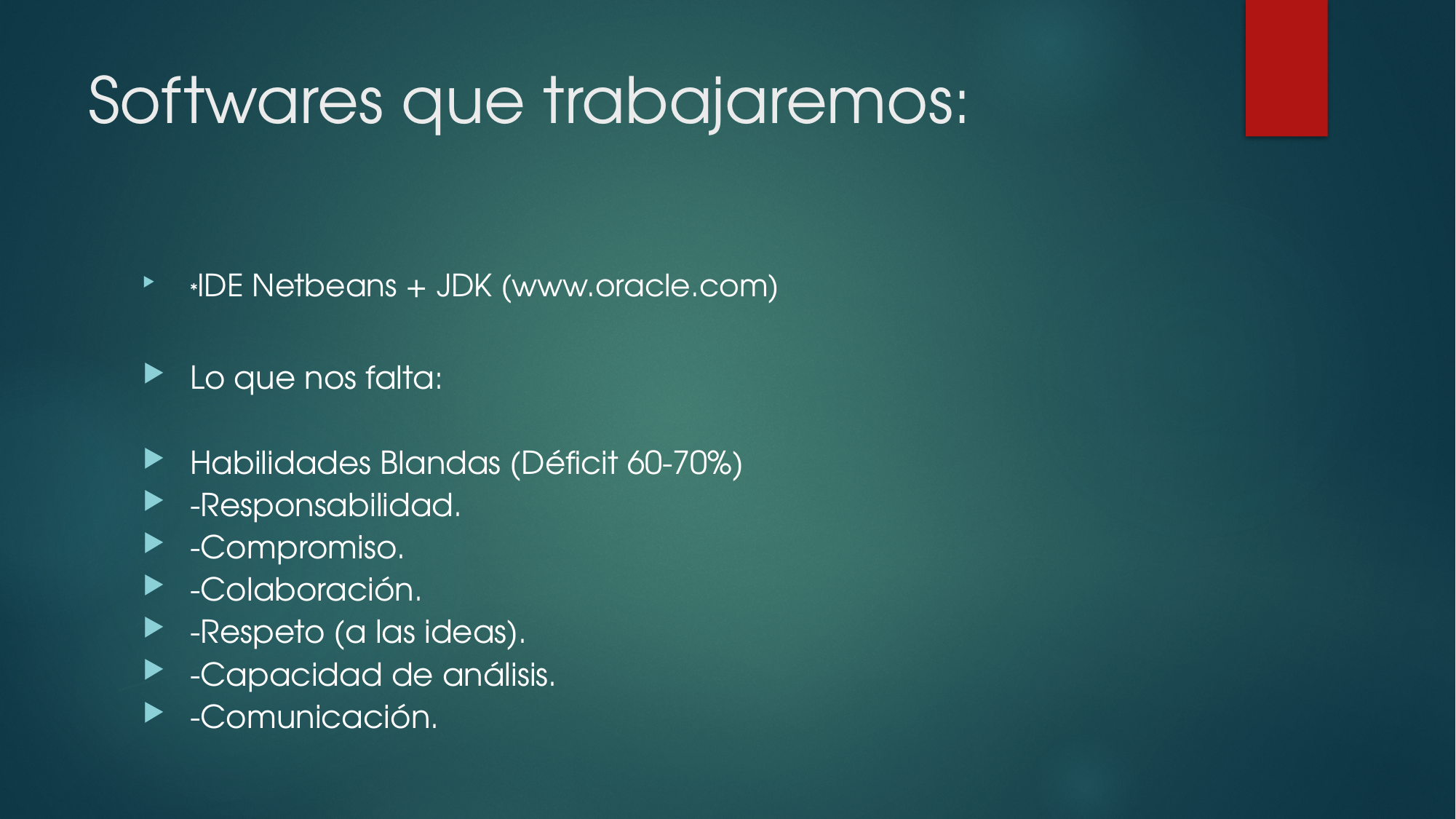

# Softwares que trabajaremos:

*IDE Netbeans + JDK (www.oracle.com)

Lo que nos falta:

Habilidades Blandas (Déficit 60-70%)
-Responsabilidad.
-Compromiso.
-Colaboración.
-Respeto (a las ideas).
-Capacidad de análisis.
-Comunicación.